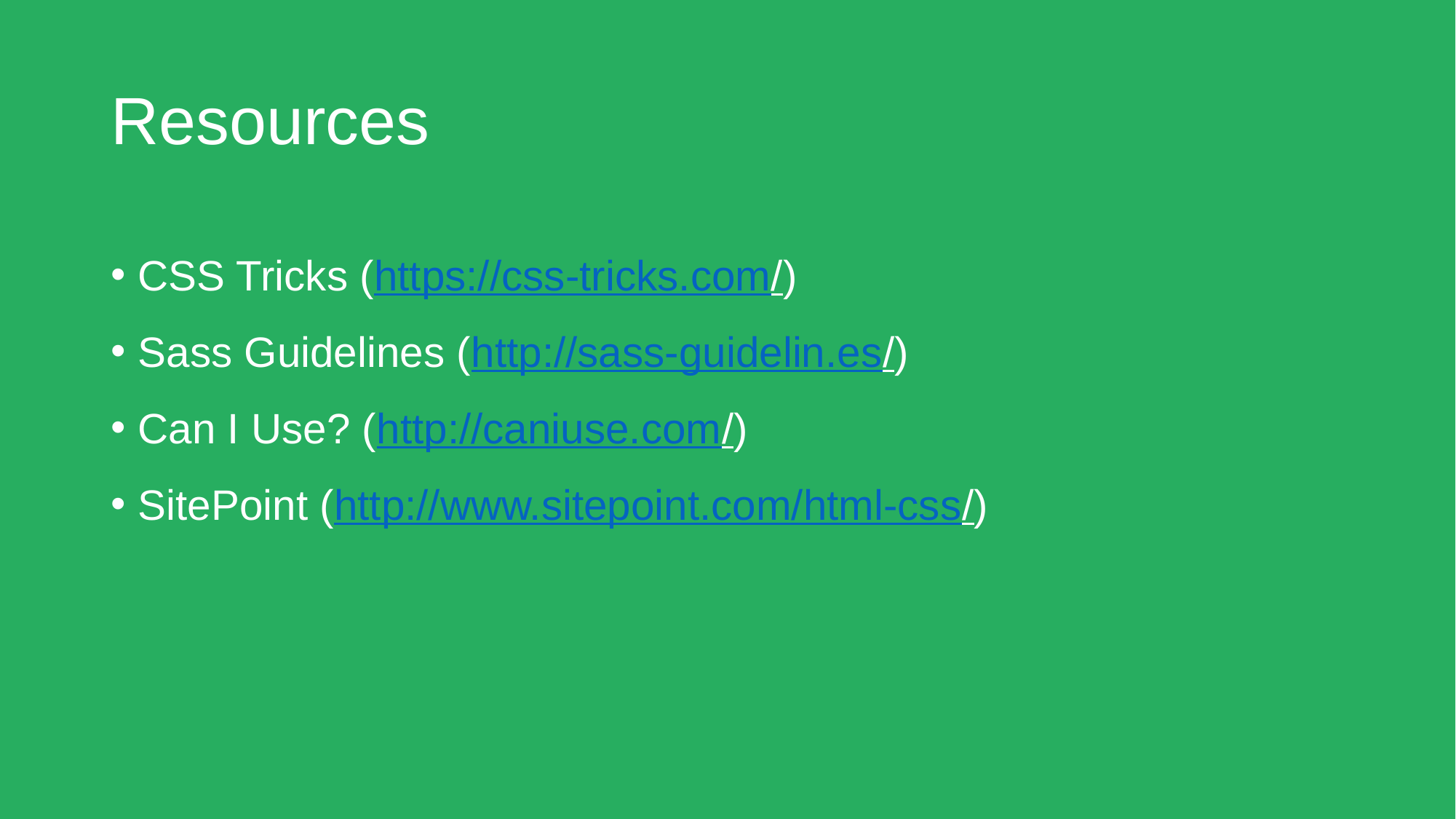

# Resources
CSS Tricks (https://css-tricks.com/)
Sass Guidelines (http://sass-guidelin.es/)
Can I Use? (http://caniuse.com/)
SitePoint (http://www.sitepoint.com/html-css/)